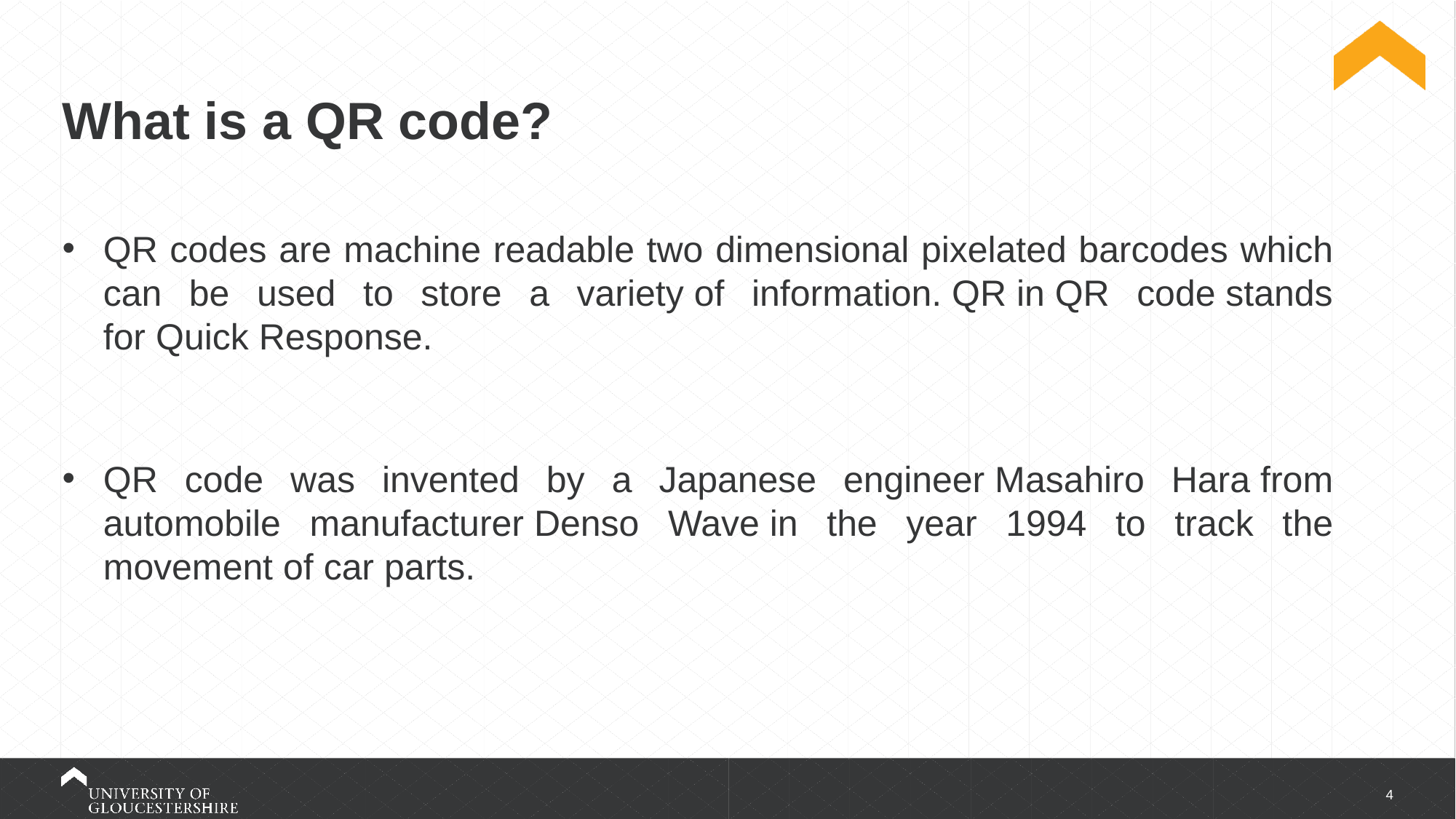

# What is a QR code?
QR codes are machine readable two dimensional pixelated barcodes which can be used to store a variety of information. QR in QR code stands for Quick Response.

QR code was invented by a Japanese engineer Masahiro Hara from automobile manufacturer Denso Wave in the year 1994 to track the movement of car parts.